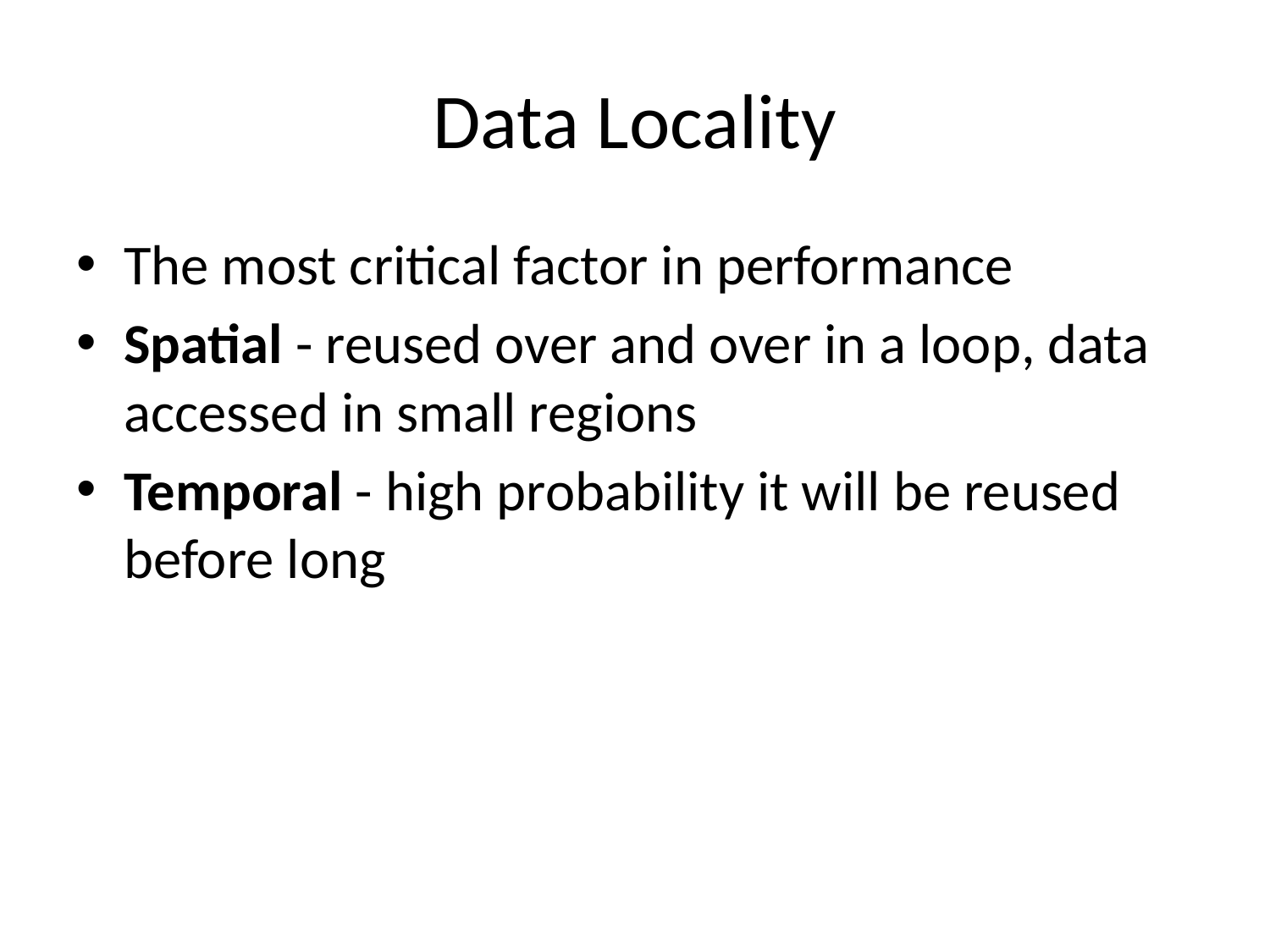

# Data Locality
The most critical factor in performance
Spatial - reused over and over in a loop, data accessed in small regions
Temporal - high probability it will be reused before long